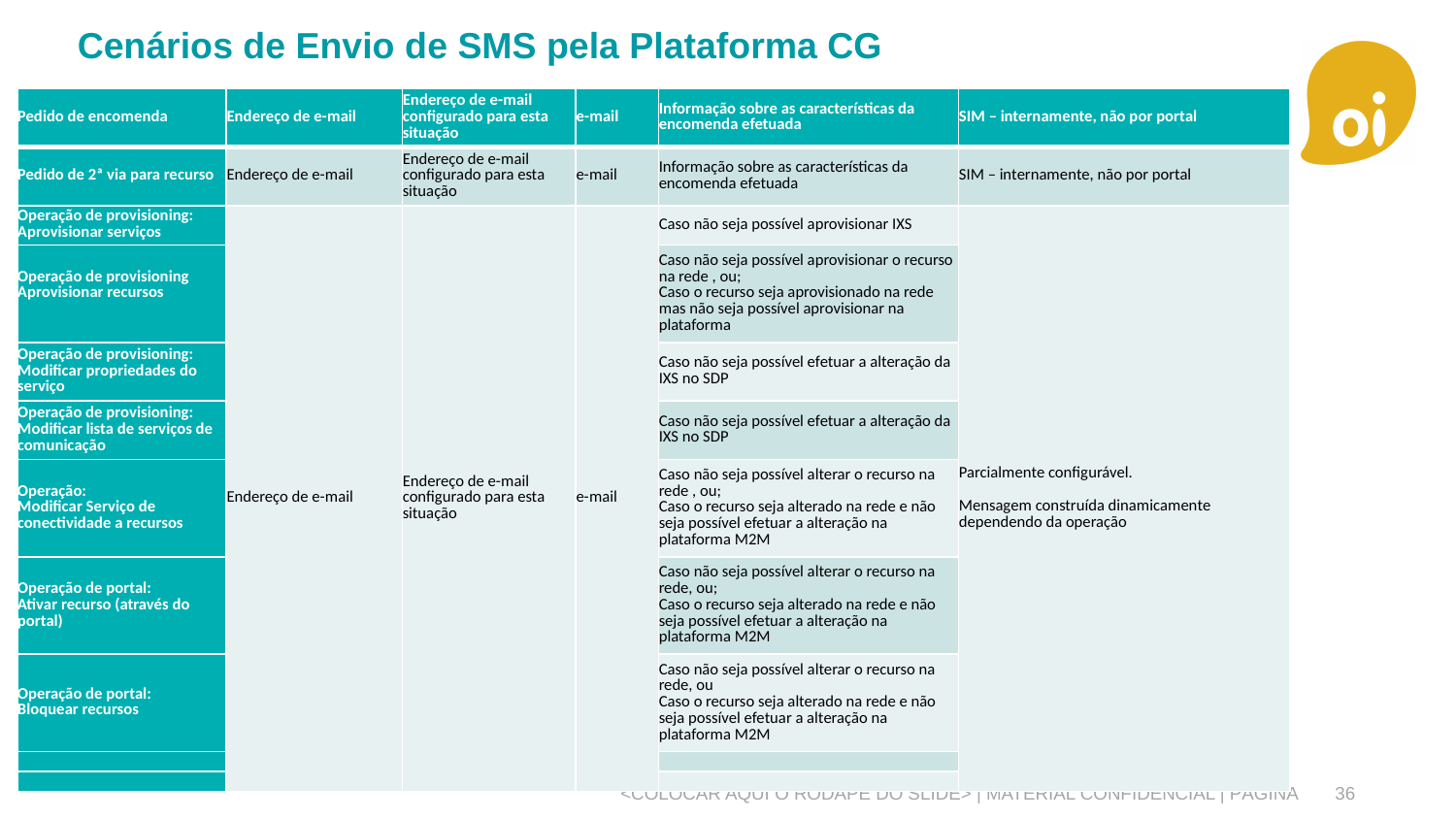

# Cenários de Envio de SMS pela Plataforma CG
| Pedido de encomenda | Endereço de e-mail | Endereço de e-mail configurado para esta situação | e-mail | Informação sobre as características da encomenda efetuada | SIM – internamente, não por portal |
| --- | --- | --- | --- | --- | --- |
| Pedido de 2ª via para recurso | Endereço de e-mail | Endereço de e-mail configurado para esta situação | e-mail | Informação sobre as características da encomenda efetuada | SIM – internamente, não por portal |
| Operação de provisioning: Aprovisionar serviços | Endereço de e-mail | Endereço de e-mail configurado para esta situação | e-mail | Caso não seja possível aprovisionar IXS | Parcialmente configurável.   Mensagem construída dinamicamente dependendo da operação |
| Operação de provisioning Aprovisionar recursos |  |  |  | Caso não seja possível aprovisionar o recurso na rede , ou; Caso o recurso seja aprovisionado na rede mas não seja possível aprovisionar na plataforma |  |
| Operação de provisioning: Modificar propriedades do serviço |  |  |  | Caso não seja possível efetuar a alteração da IXS no SDP |  |
| Operação de provisioning: Modificar lista de serviços de comunicação |  |  |  | Caso não seja possível efetuar a alteração da IXS no SDP |  |
| Operação: Modificar Serviço de conectividade a recursos |  |  |  | Caso não seja possível alterar o recurso na rede , ou; Caso o recurso seja alterado na rede e não seja possível efetuar a alteração na plataforma M2M |  |
| Operação de portal: Ativar recurso (através do portal) |  |  |  | Caso não seja possível alterar o recurso na rede, ou; Caso o recurso seja alterado na rede e não seja possível efetuar a alteração na plataforma M2M |  |
| Operação de portal: Bloquear recursos |  |  |  | Caso não seja possível alterar o recurso na rede, ou Caso o recurso seja alterado na rede e não seja possível efetuar a alteração na plataforma M2M |  |
|  |  |  |  |  |  |
|  |  |  |  |  |  |

<colocar aqui o rodapé do slide> | Material Confidencial | Página
36